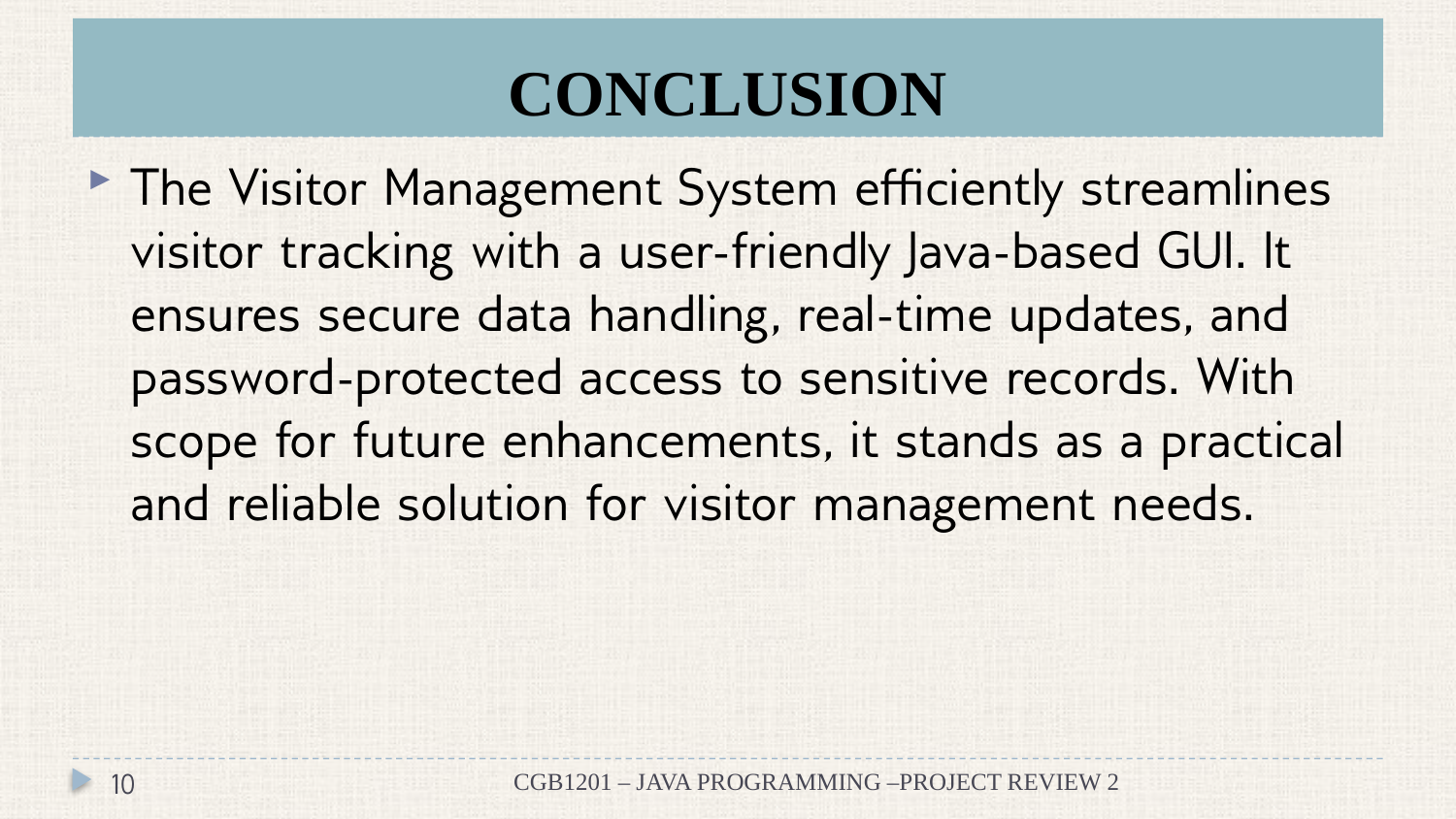

# CONCLUSION
The Visitor Management System efficiently streamlines visitor tracking with a user-friendly Java-based GUI. It ensures secure data handling, real-time updates, and password-protected access to sensitive records. With scope for future enhancements, it stands as a practical and reliable solution for visitor management needs.
10
CGB1201 – JAVA PROGRAMMING –PROJECT REVIEW 2